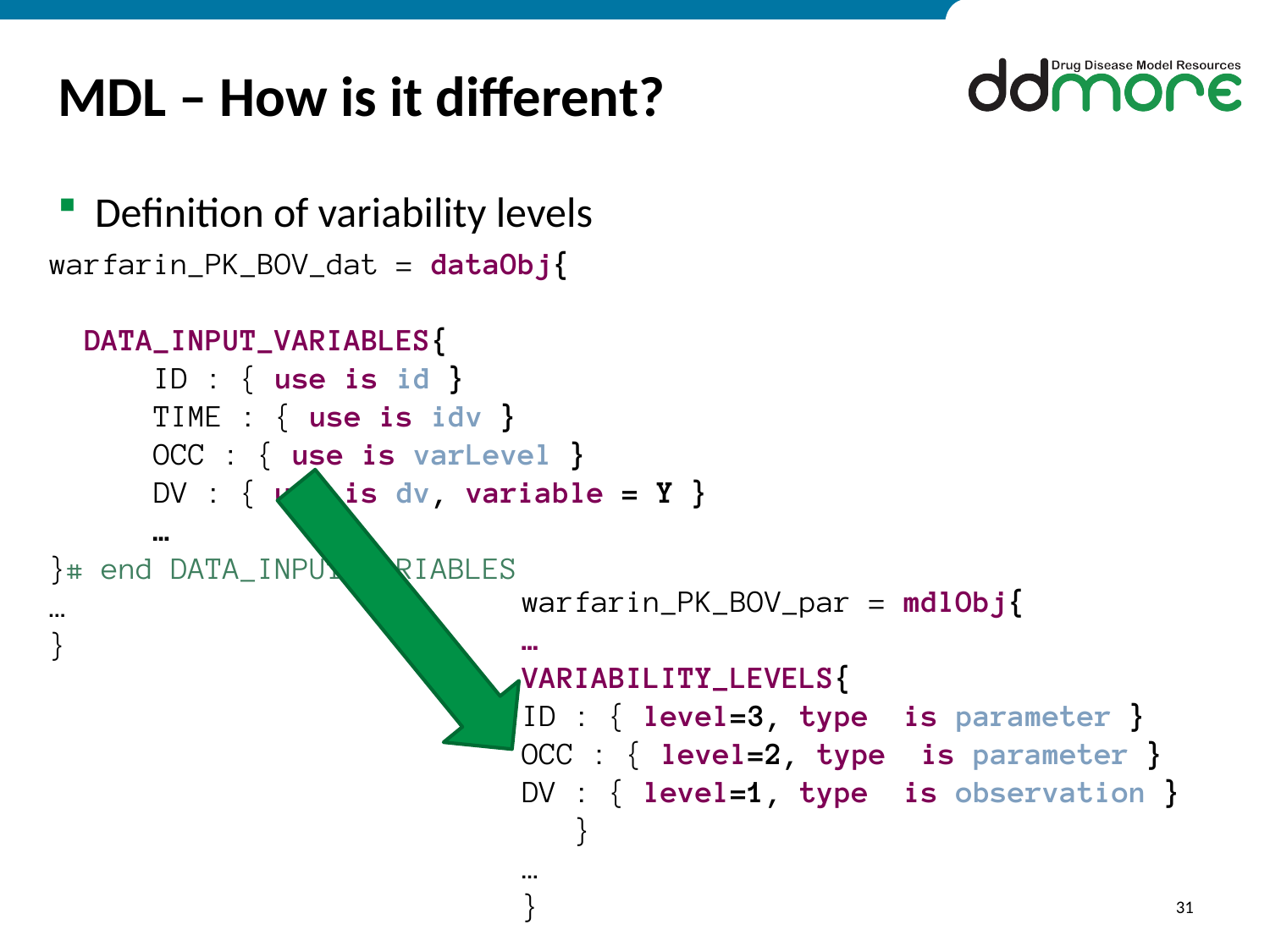

# MDL – How is it different?
Definition of variability levels

warfarin_PK_BOV_dat = dataObj{

  DATA_INPUT_VARIABLES{
      ID : { use is id }
      TIME : { use is idv }
      OCC : { use is varLevel }
      DV : { use is dv, variable = Y }
      …
}# end DATA_INPUT_VARIABLES
…
}

warfarin_PK_BOV_par = mdlObj{
…
VARIABILITY_LEVELS{
ID : { level=3, type  is parameter }
OCC : { level=2, type  is parameter }
DV : { level=1, type  is observation }
   }
…
}
31